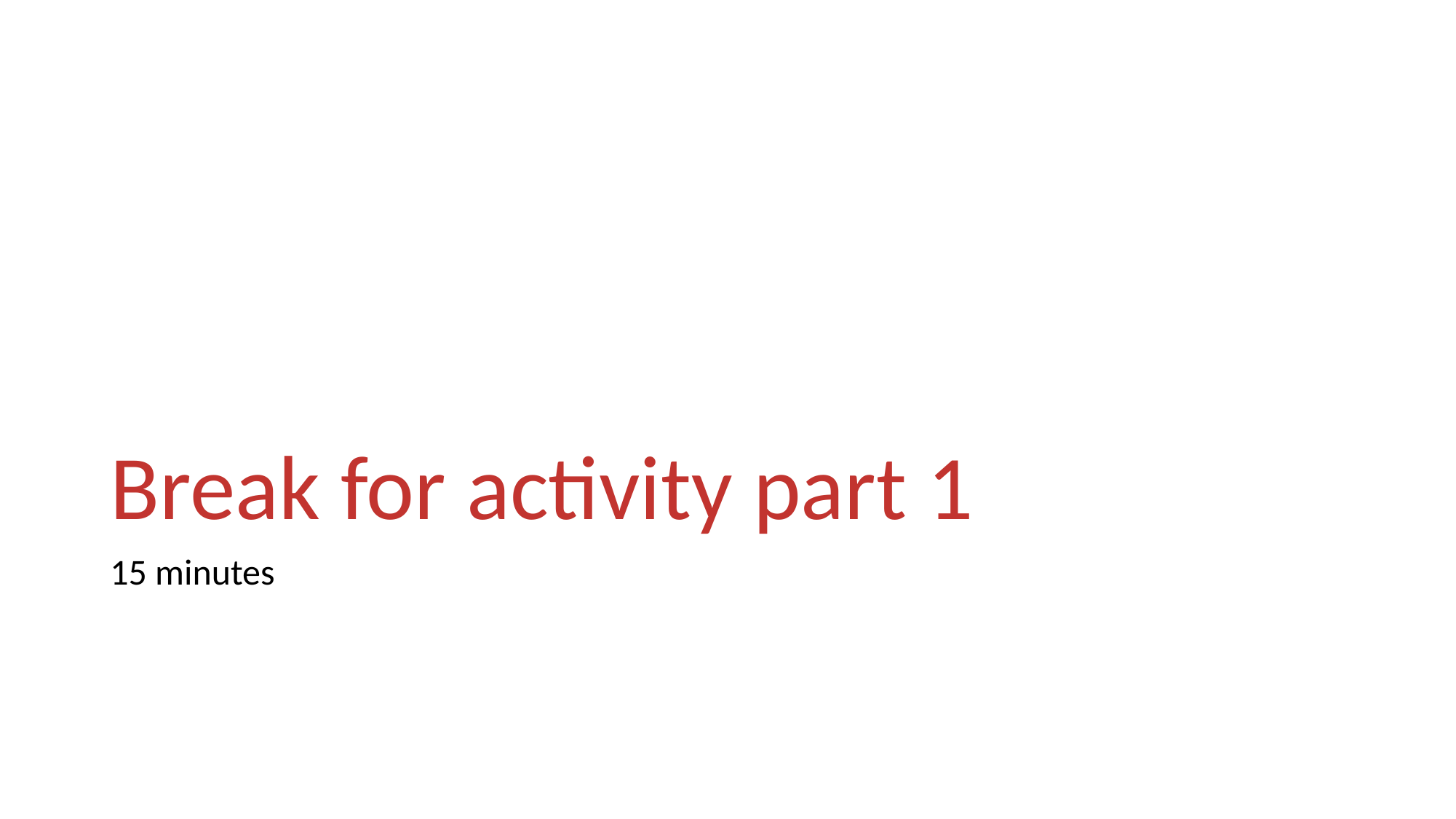

# Break for activity part 1
15 minutes